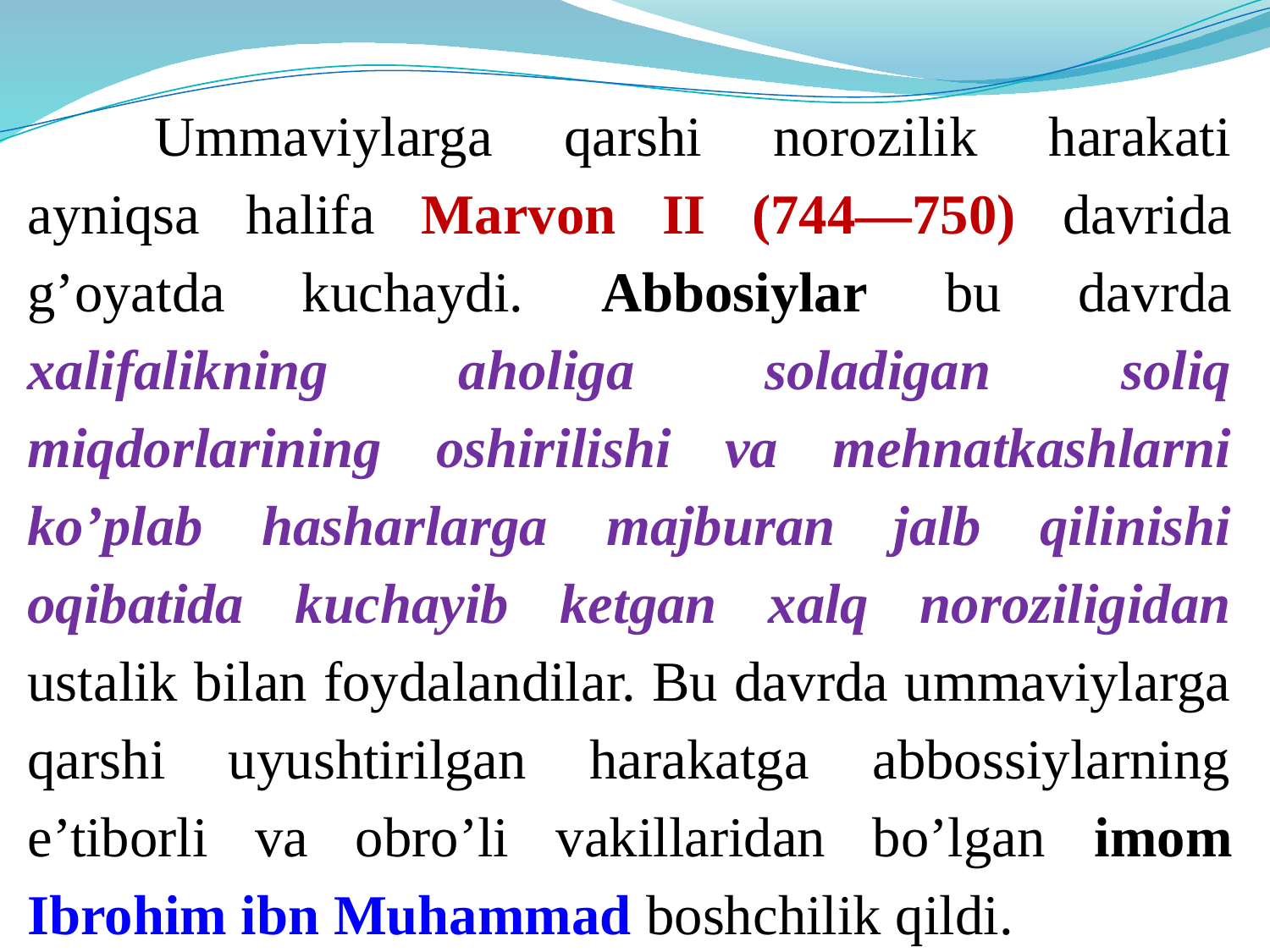

Ummaviylarga qarshi norozilik harakati ayniqsa halifa Marvon II (744—750) davrida g’oyatda kuchaydi. Abbosiylar bu davrda xalifalikning aholiga soladigan soliq miqdorlarining oshirilishi va mehnatkashlarni ko’plab hasharlarga majburan jalb qilinishi oqibatida kuchayib ketgan xalq noroziligidan ustalik bilan foydalandilar. Bu davrda ummaviylarga qarshi uyushtirilgan harakatga abbossiylarning e’tiborli va obro’li vakillaridan bo’lgan imom Ibrohim ibn Muhammad boshchilik qildi.